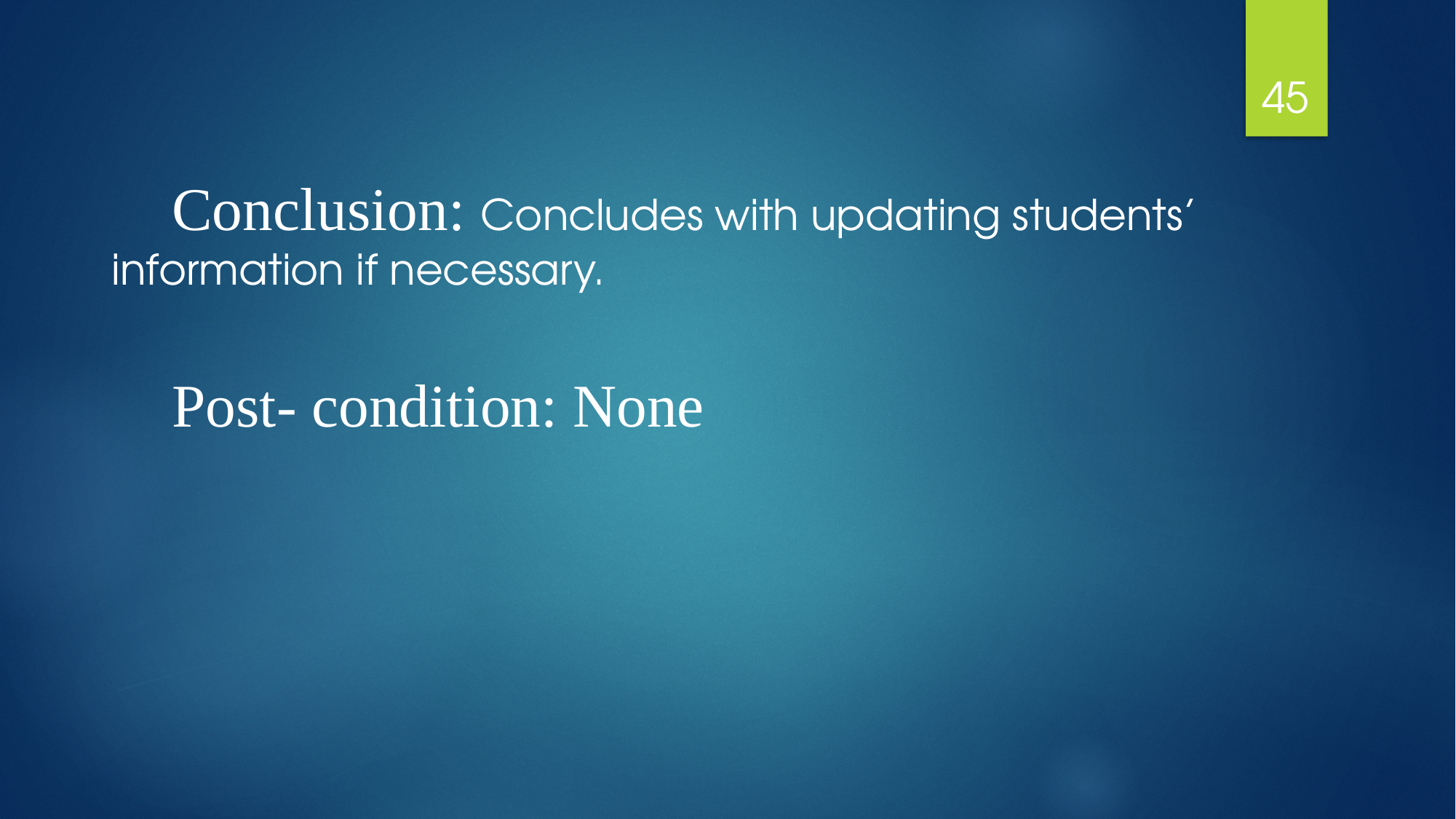

45
    Conclusion: Concludes with updating students’ information if necessary.

    Post- condition: None